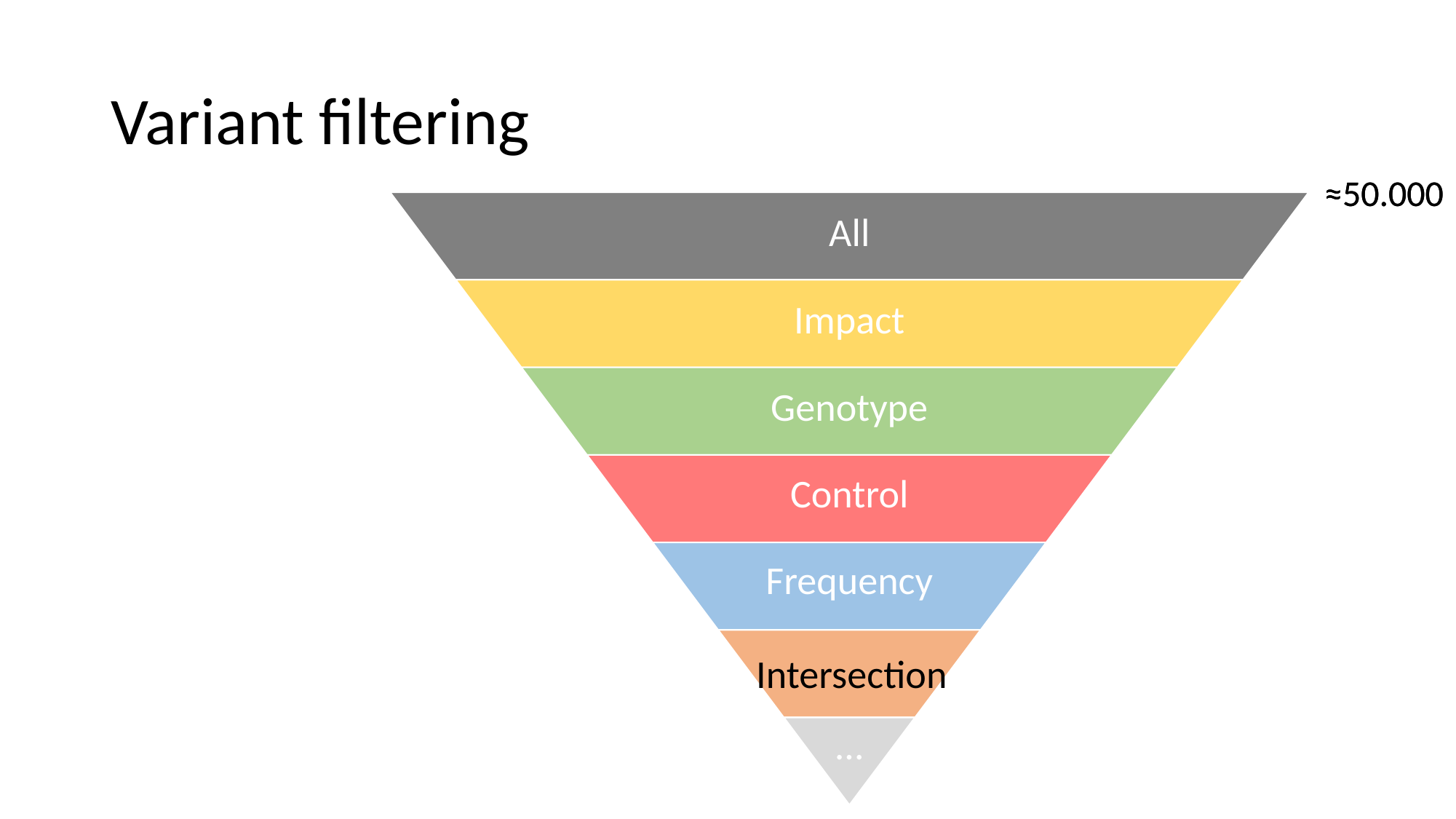

# Variant filtering
≈50.000
≈50.000
All
Impact
Genotype
Control
Frequency

…

Intersection